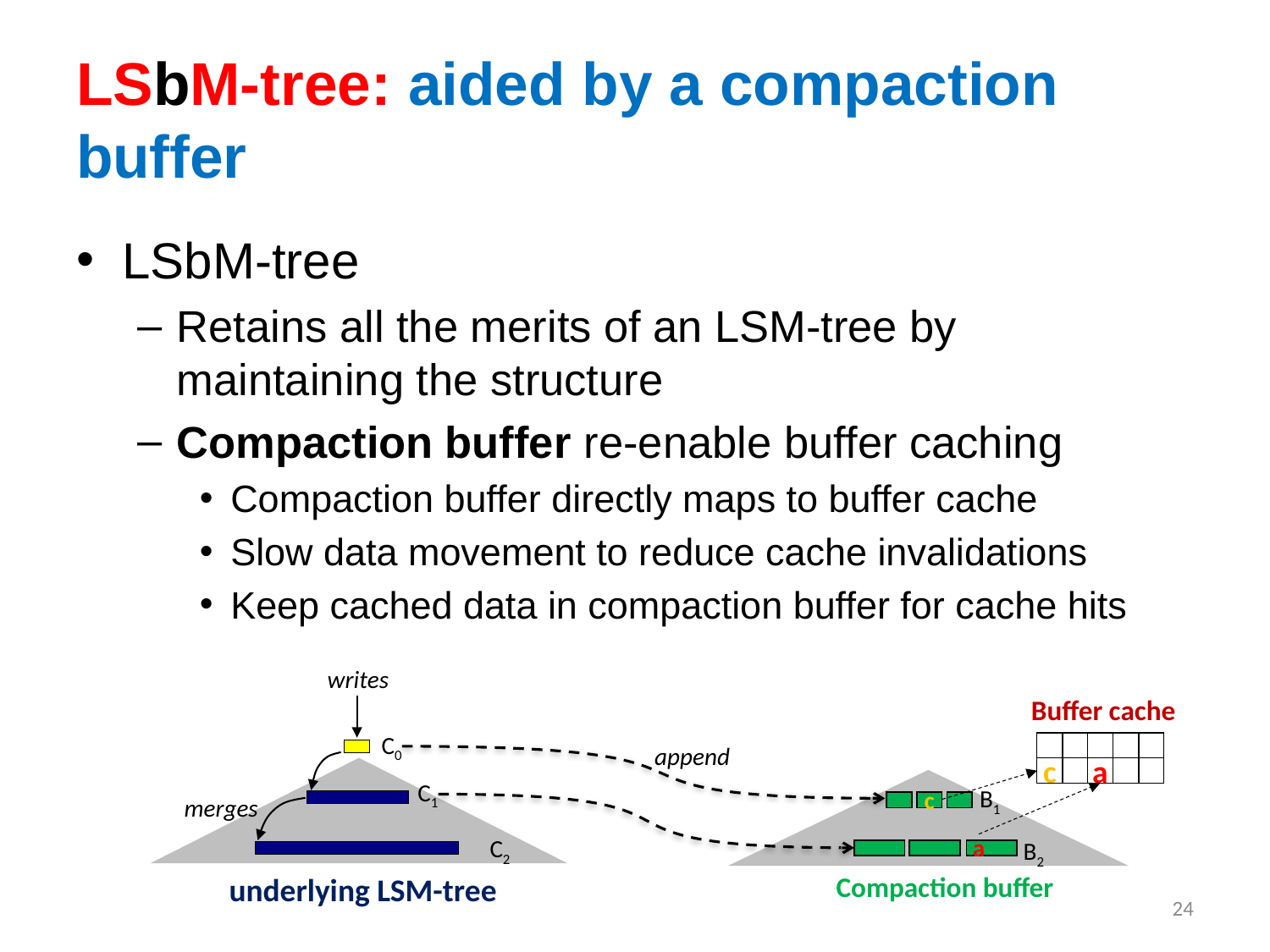

# LSbM-tree: aided by a compaction buffer
LSbM-tree
Retains all the merits of an LSM-tree by maintaining the structure
Compaction buffer re-enable buffer caching
Compaction buffer directly maps to buffer cache
Slow data movement to reduce cache invalidations
Keep cached data in compaction buffer for cache hits
writes
C0

C1

C2

underlying LSM-tree
merges

Buffer cache

c
a
append

B1

B2

Compaction buffer
c
a
24